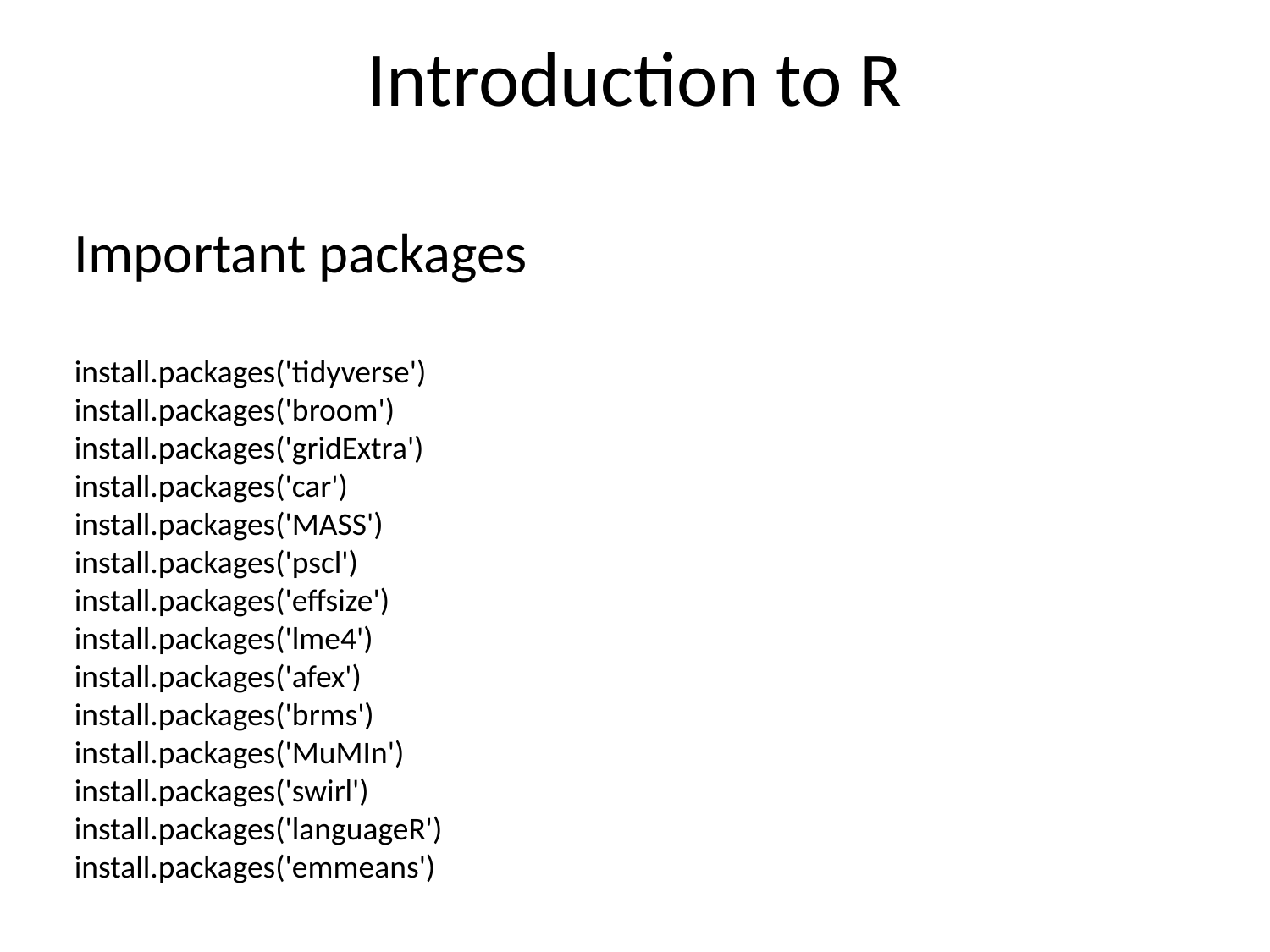

# Introduction to R
Important packages

install.packages('tidyverse')
install.packages('broom')
install.packages('gridExtra')
install.packages('car')
install.packages('MASS')
install.packages('pscl')
install.packages('effsize')
install.packages('lme4')
install.packages('afex')
install.packages('brms')
install.packages('MuMIn')
install.packages('swirl')
install.packages('languageR')
install.packages('emmeans')